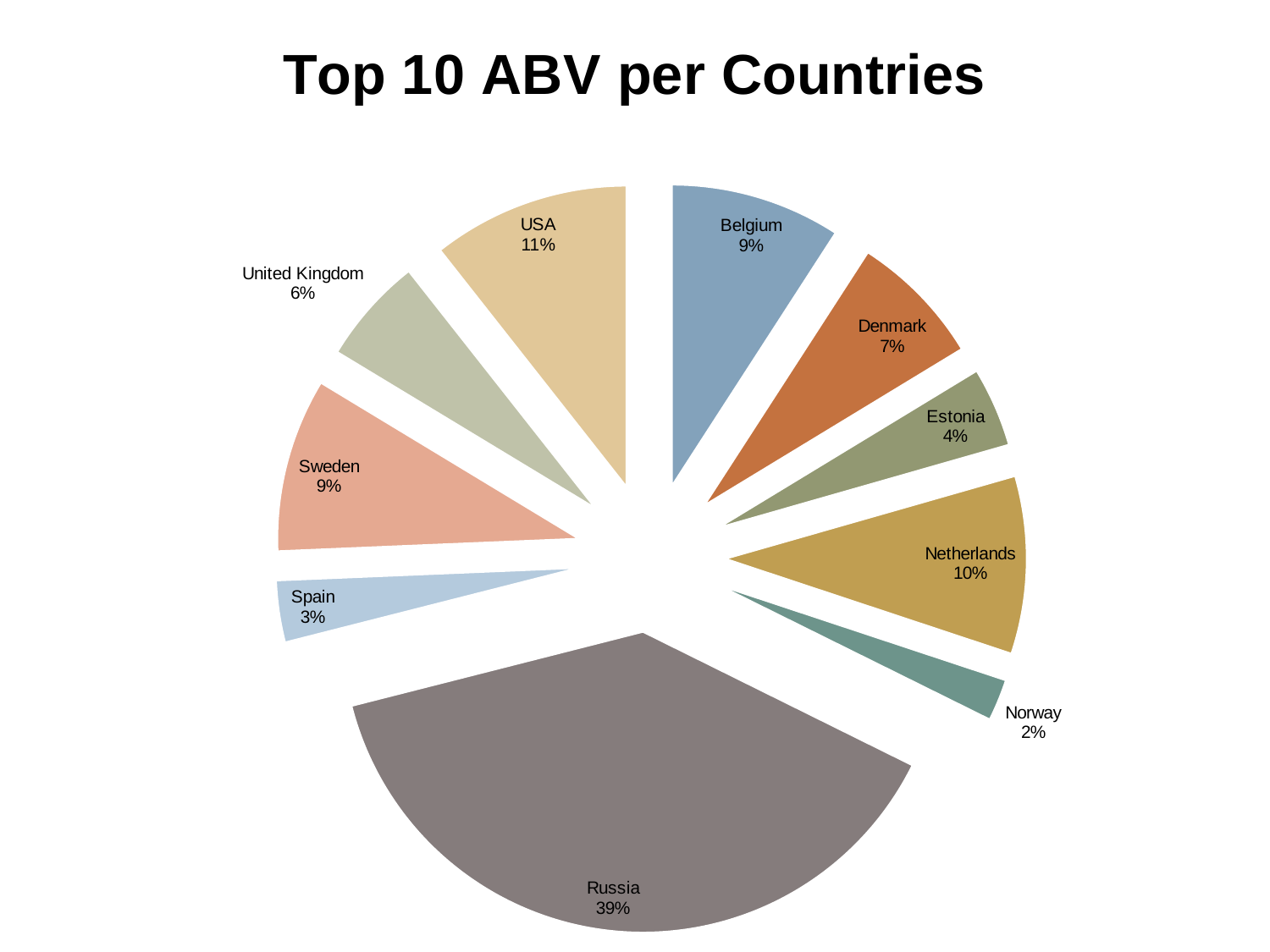

### Chart: Top 10 ABV per Countries

| Category | Total |
|---|---|
| Belgium | 2312.200000000001 |
| Denmark | 1814.8999999999985 |
| Estonia | 1078.0 |
| Netherlands | 2412.600000000001 |
| Norway | 562.8999999999999 |
| Russia | 9797.819999999992 |
| Spain | 835.6 |
| Sweden | 2360.8700000000013 |
| United Kingdom | 1448.700000000001 |
| USA | 2685.3900000000026 |